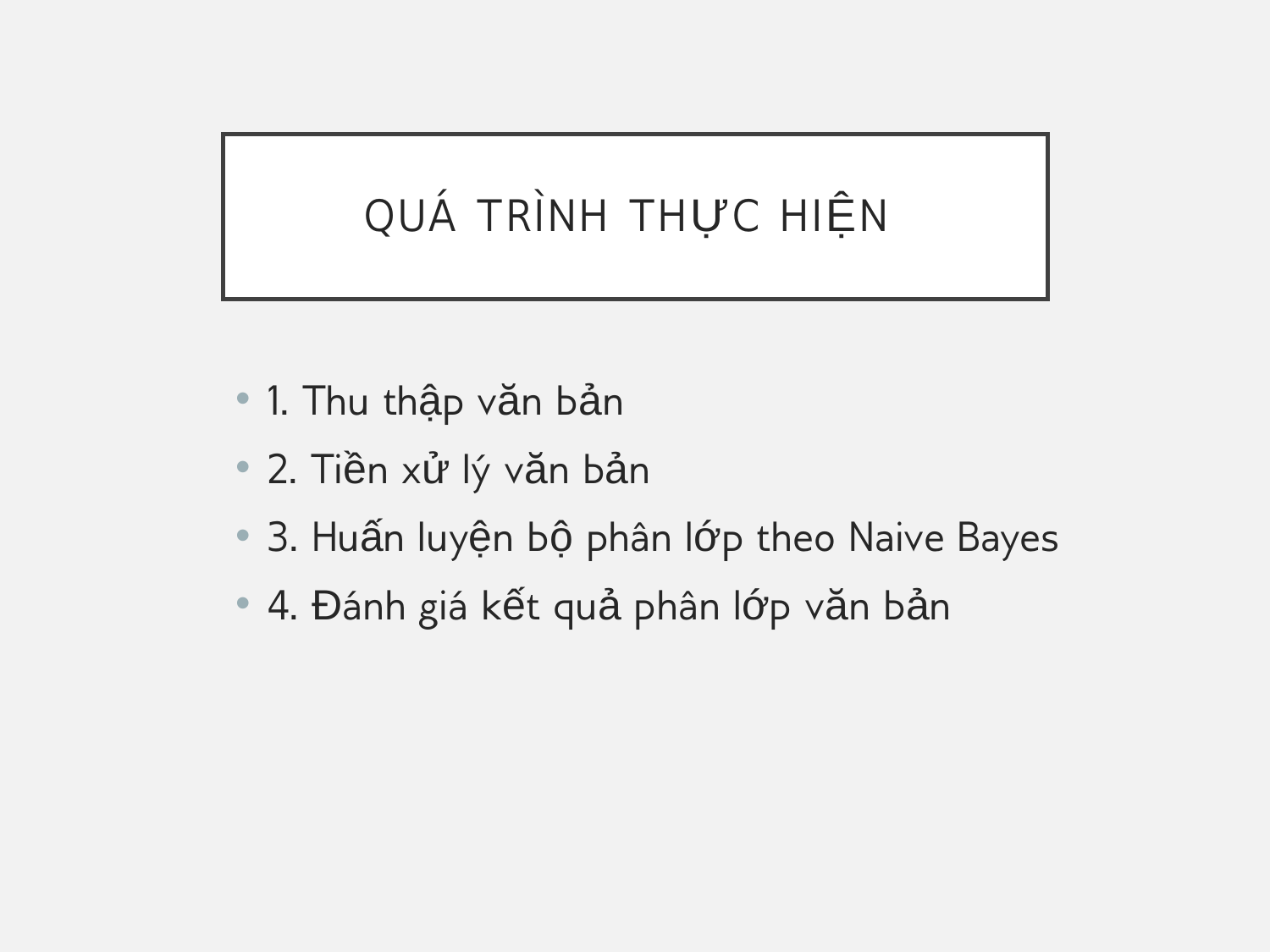

# Quá trình thực hiện
1. Thu thập văn bản
2. Tiền xử lý văn bản
3. Huấn luyện bộ phân lớp theo Naive Bayes
4. Đánh giá kết quả phân lớp văn bản